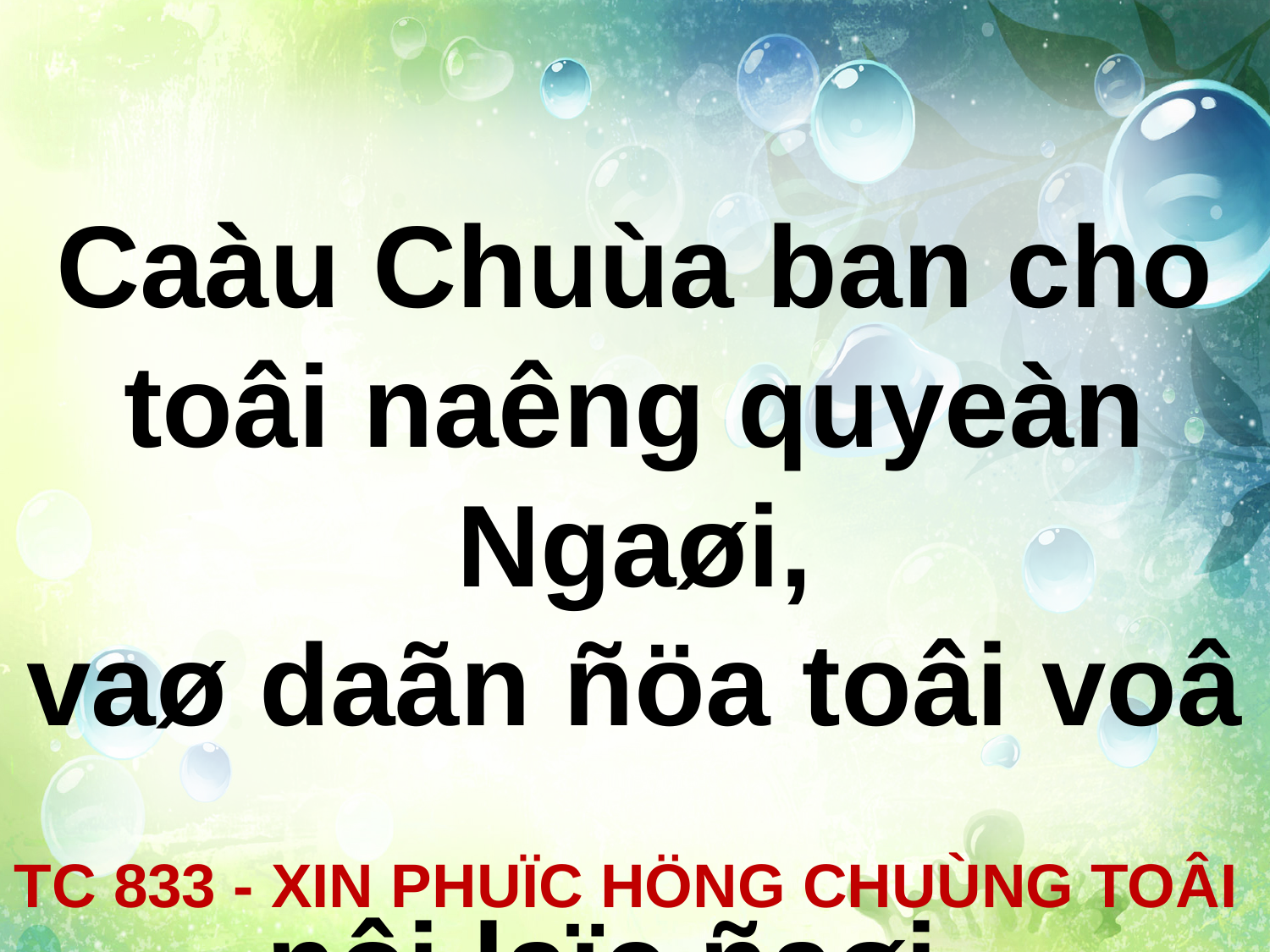

Caàu Chuùa ban cho toâi naêng quyeàn Ngaøi,
vaø daãn ñöa toâi voâ
nôi laïc ñaøi.
TC 833 - XIN PHUÏC HÖNG CHUÙNG TOÂI